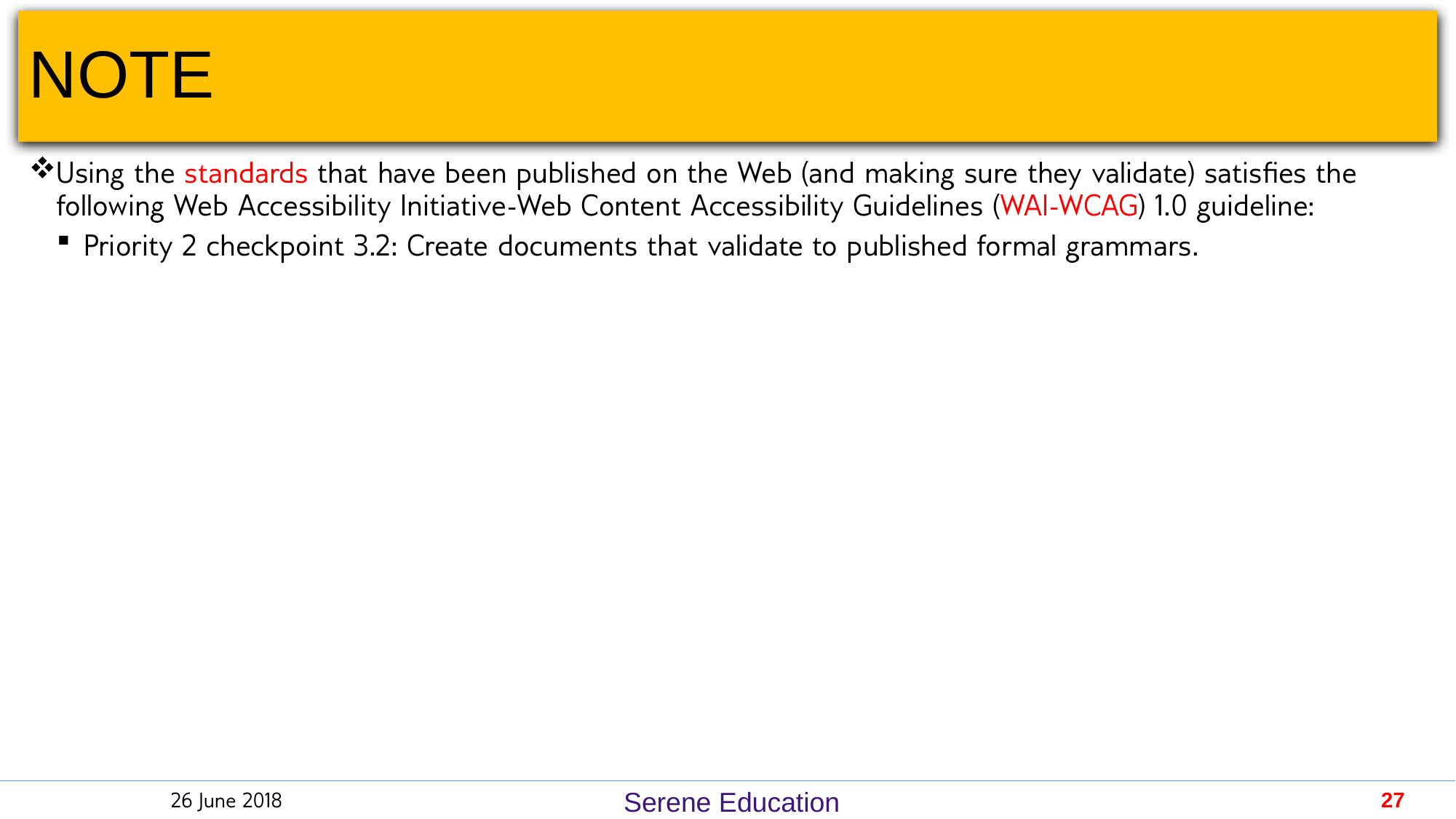

# NOTE
Using the standards that have been published on the Web (and making sure they validate) satisfies the following Web Accessibility Initiative-Web Content Accessibility Guidelines (WAI-WCAG) 1.0 guideline:
Priority 2 checkpoint 3.2: Create documents that validate to published formal grammars.
26 June 2018
27